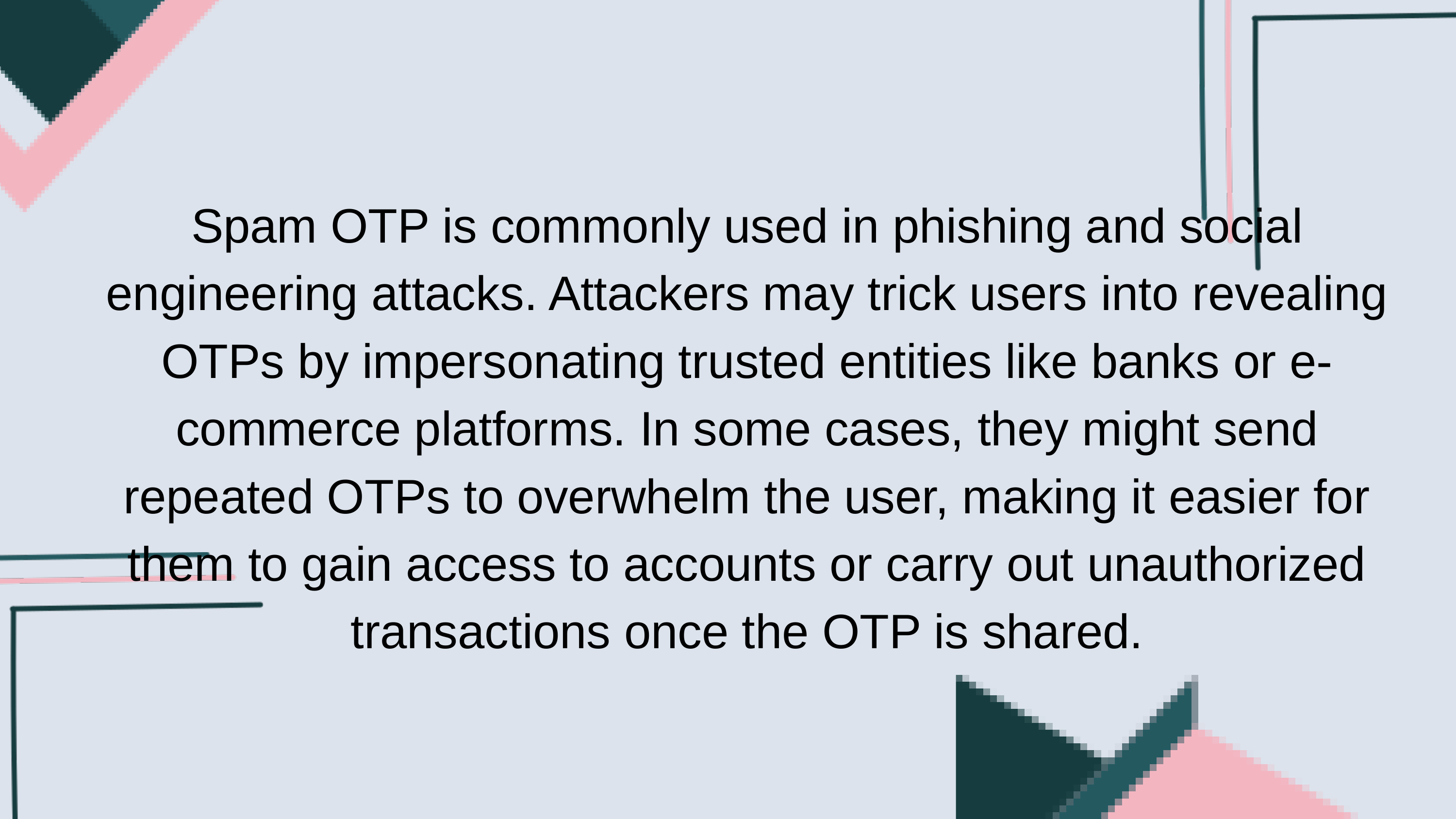

Spam OTP is commonly used in phishing and social engineering attacks. Attackers may trick users into revealing OTPs by impersonating trusted entities like banks or e-commerce platforms. In some cases, they might send repeated OTPs to overwhelm the user, making it easier for them to gain access to accounts or carry out unauthorized transactions once the OTP is shared.